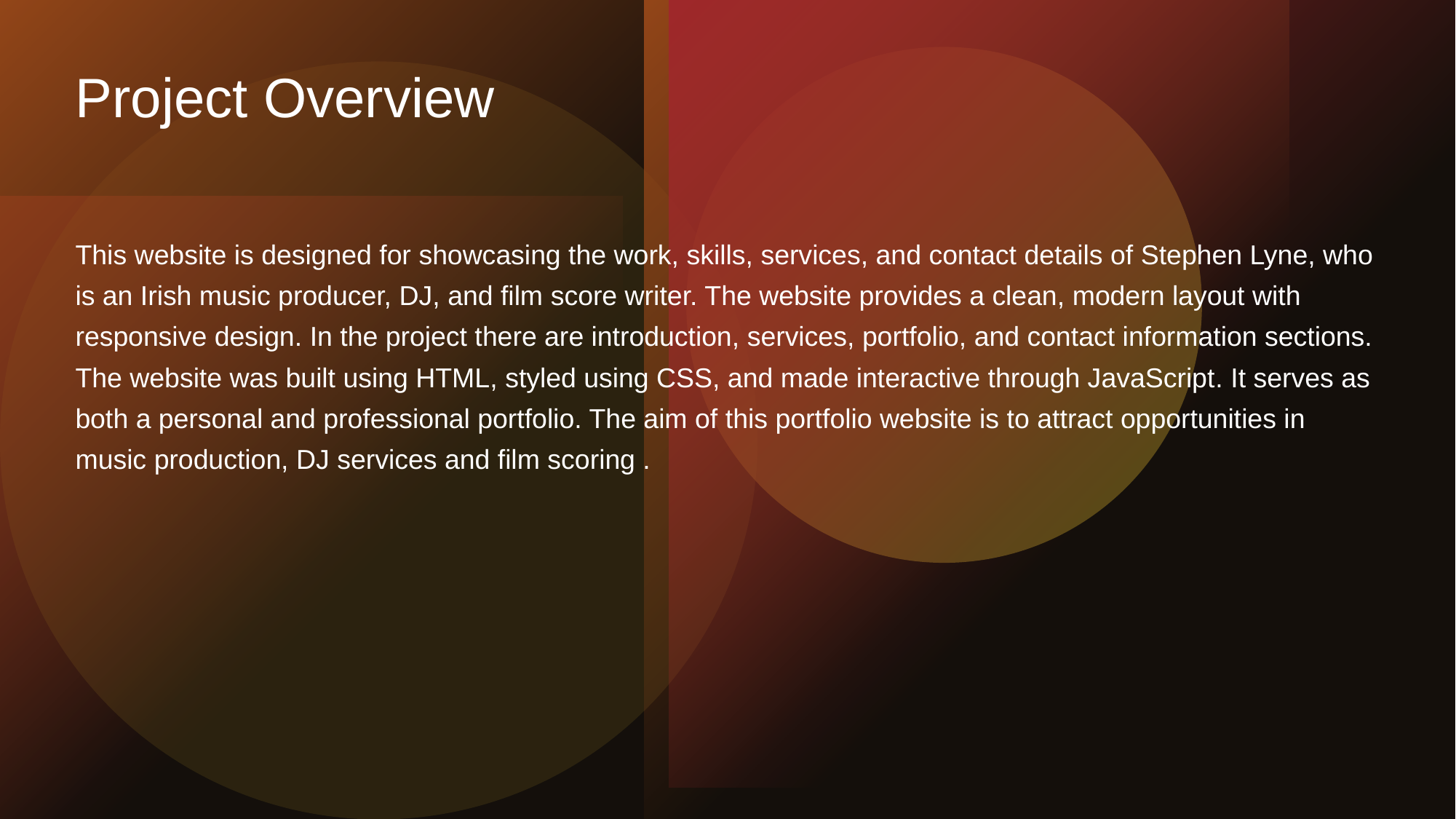

# Project Overview
This website is designed for showcasing the work, skills, services, and contact details of Stephen Lyne, who is an Irish music producer, DJ, and film score writer. The website provides a clean, modern layout with responsive design. In the project there are introduction, services, portfolio, and contact information sections. The website was built using HTML, styled using CSS, and made interactive through JavaScript. It serves as both a personal and professional portfolio. The aim of this portfolio website is to attract opportunities in music production, DJ services and film scoring .